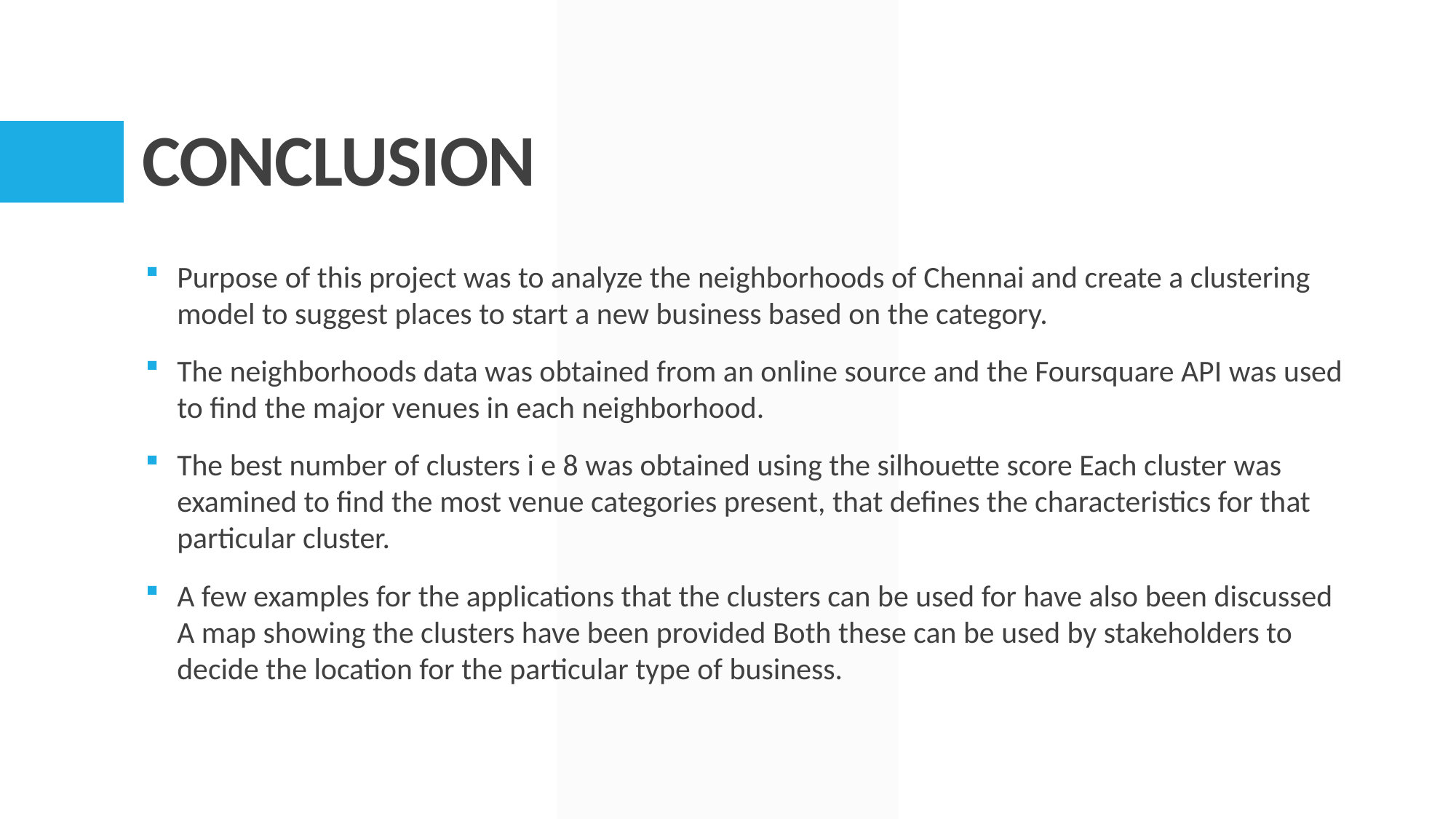

# CONCLUSION
Purpose of this project was to analyze the neighborhoods of Chennai and create a clustering model to suggest places to start a new business based on the category.
The neighborhoods data was obtained from an online source and the Foursquare API was used to find the major venues in each neighborhood.
The best number of clusters i e 8 was obtained using the silhouette score Each cluster was examined to find the most venue categories present, that defines the characteristics for that particular cluster.
A few examples for the applications that the clusters can be used for have also been discussed A map showing the clusters have been provided Both these can be used by stakeholders to decide the location for the particular type of business.